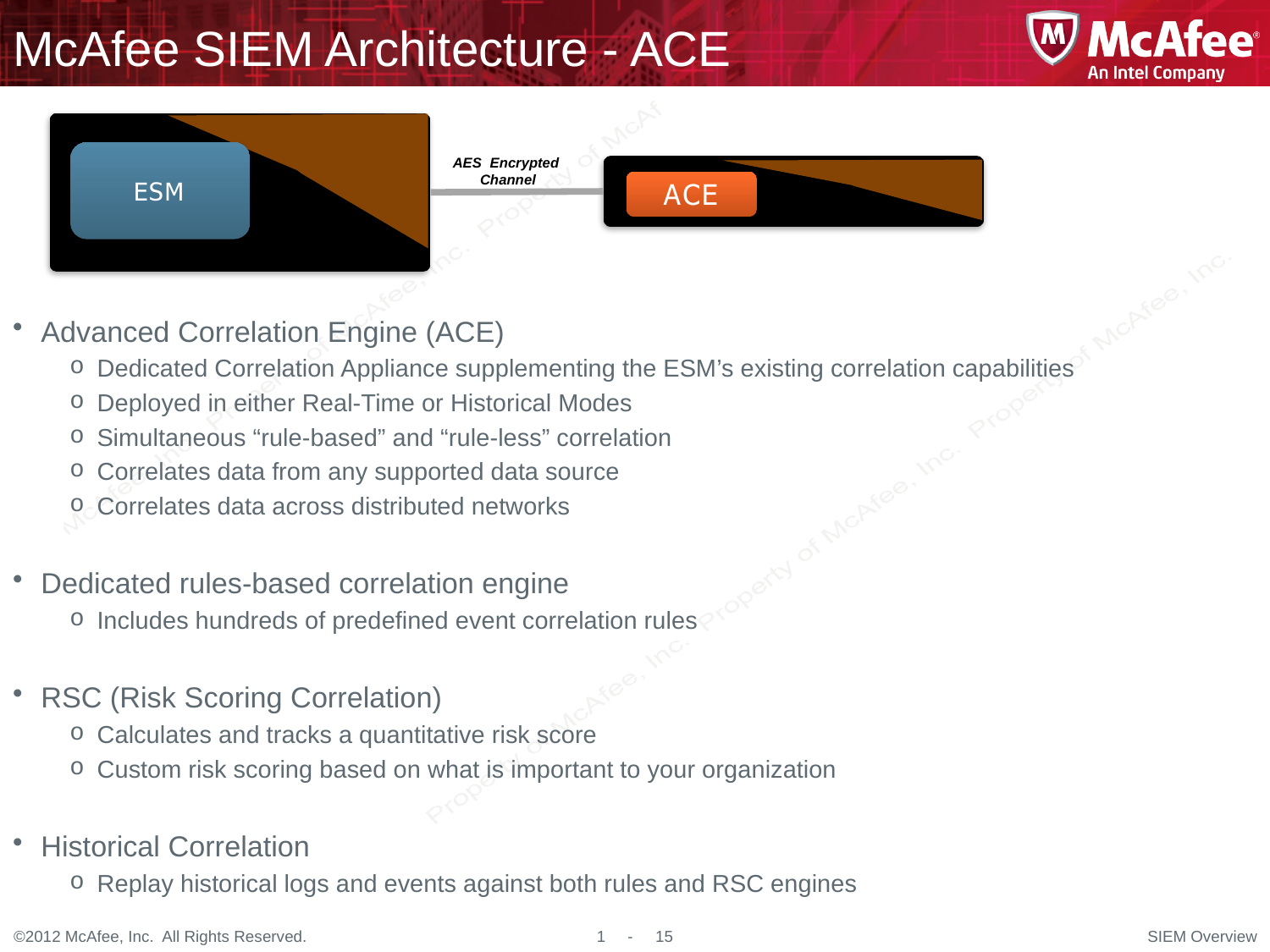

# McAfee SIEM Architecture - ACE

ESM
AES  Encrypted  Channel

ACE
Advanced Correlation Engine (ACE)
Dedicated Correlation Appliance supplementing the ESM’s existing correlation capabilities
Deployed in either Real-Time or Historical Modes
Simultaneous “rule-based” and “rule-less” correlation
Correlates data from any supported data source
Correlates data across distributed networks

Dedicated rules-based correlation engine
Includes hundreds of predefined event correlation rules

RSC (Risk Scoring Correlation)
Calculates and tracks a quantitative risk score
Custom risk scoring based on what is important to your organization

Historical Correlation
Replay historical logs and events against both rules and RSC engines
SIEM Overview